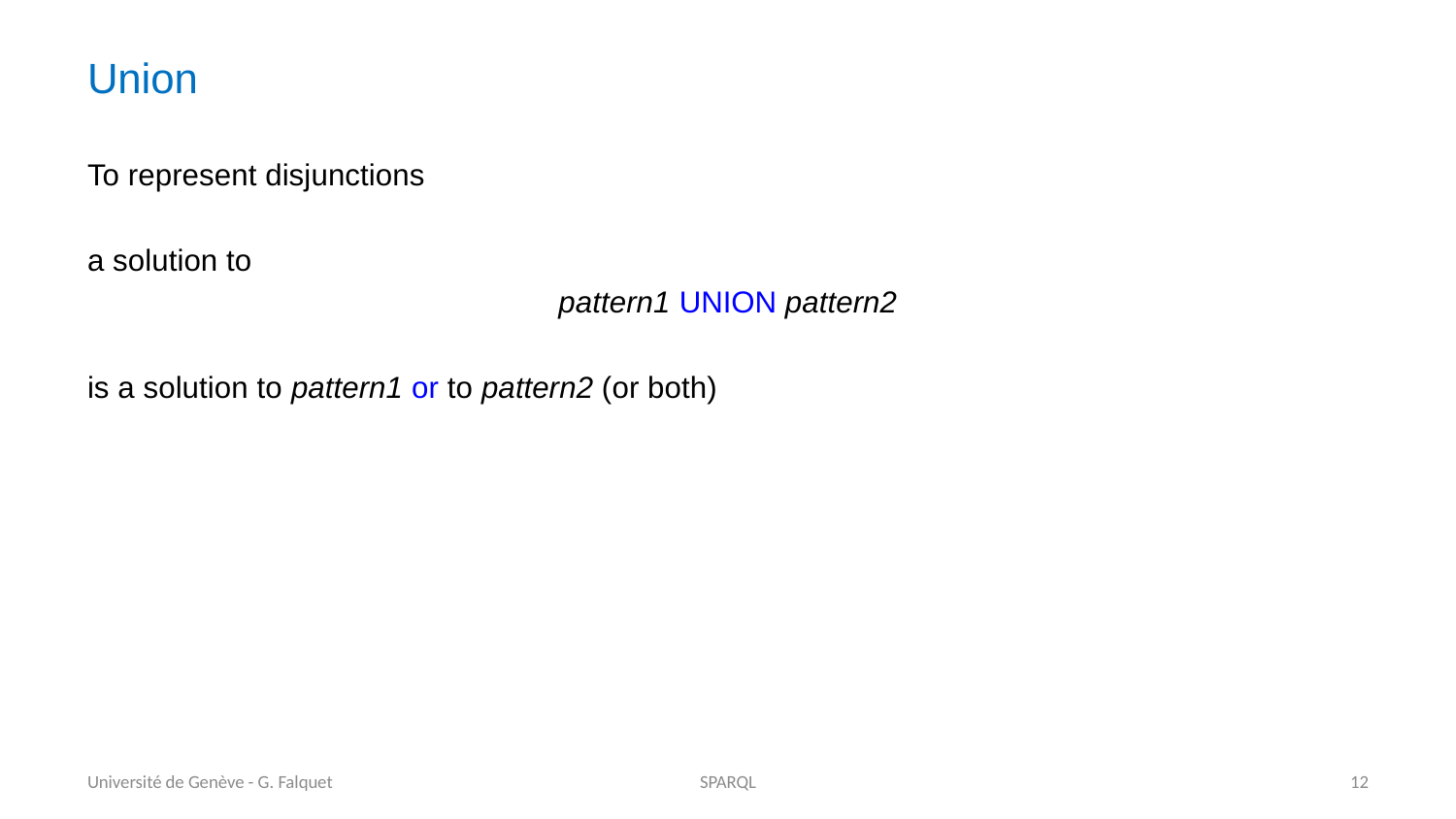

# Union
To represent disjunctions

a solution to
pattern1 UNION pattern2

is a solution to pattern1 or to pattern2 (or both)

Université de Genève - G. Falquet
SPARQL
12